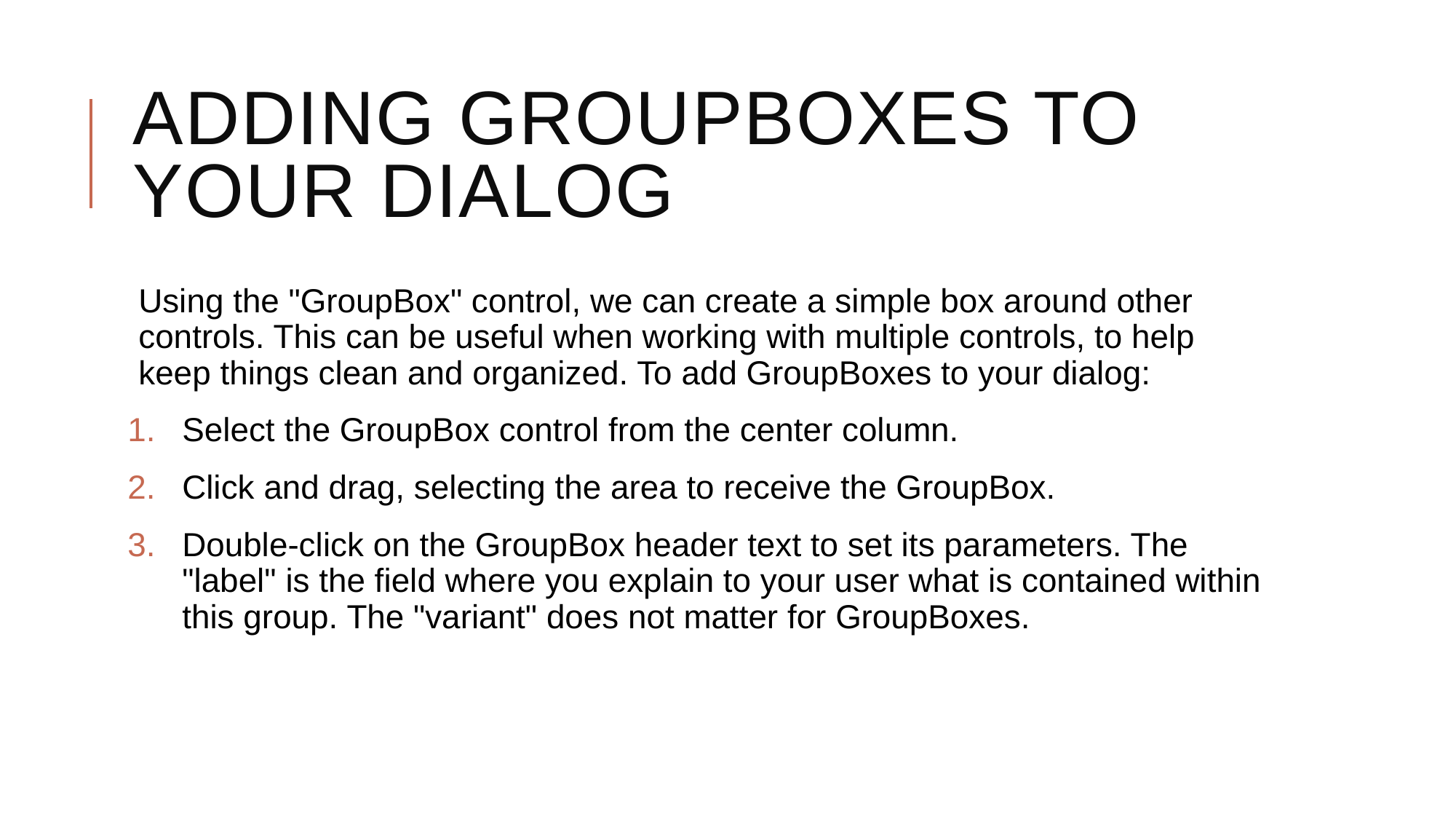

# Adding GroupBoxes to your dialog
Using the "GroupBox" control, we can create a simple box around other controls. This can be useful when working with multiple controls, to help keep things clean and organized. To add GroupBoxes to your dialog:
Select the GroupBox control from the center column.
Click and drag, selecting the area to receive the GroupBox.
Double-click on the GroupBox header text to set its parameters. The "label" is the field where you explain to your user what is contained within this group. The "variant" does not matter for GroupBoxes.